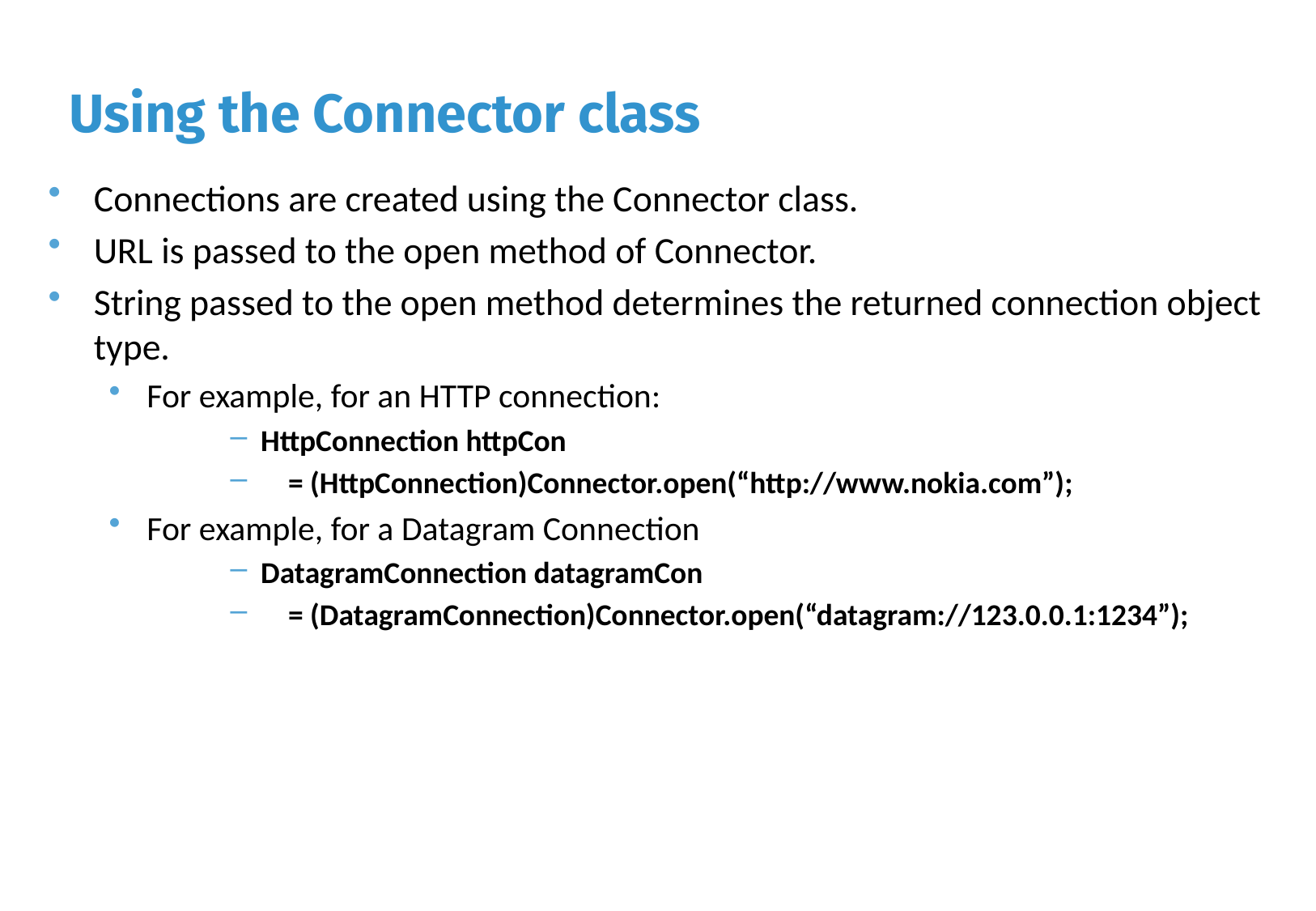

# Using the Connector class
Connections are created using the Connector class.
URL is passed to the open method of Connector.
String passed to the open method determines the returned connection object type.
For example, for an HTTP connection:
HttpConnection httpCon
    = (HttpConnection)Connector.open(“http://www.nokia.com”);
For example, for a Datagram Connection
DatagramConnection datagramCon
    = (DatagramConnection)Connector.open(“datagram://123.0.0.1:1234”);